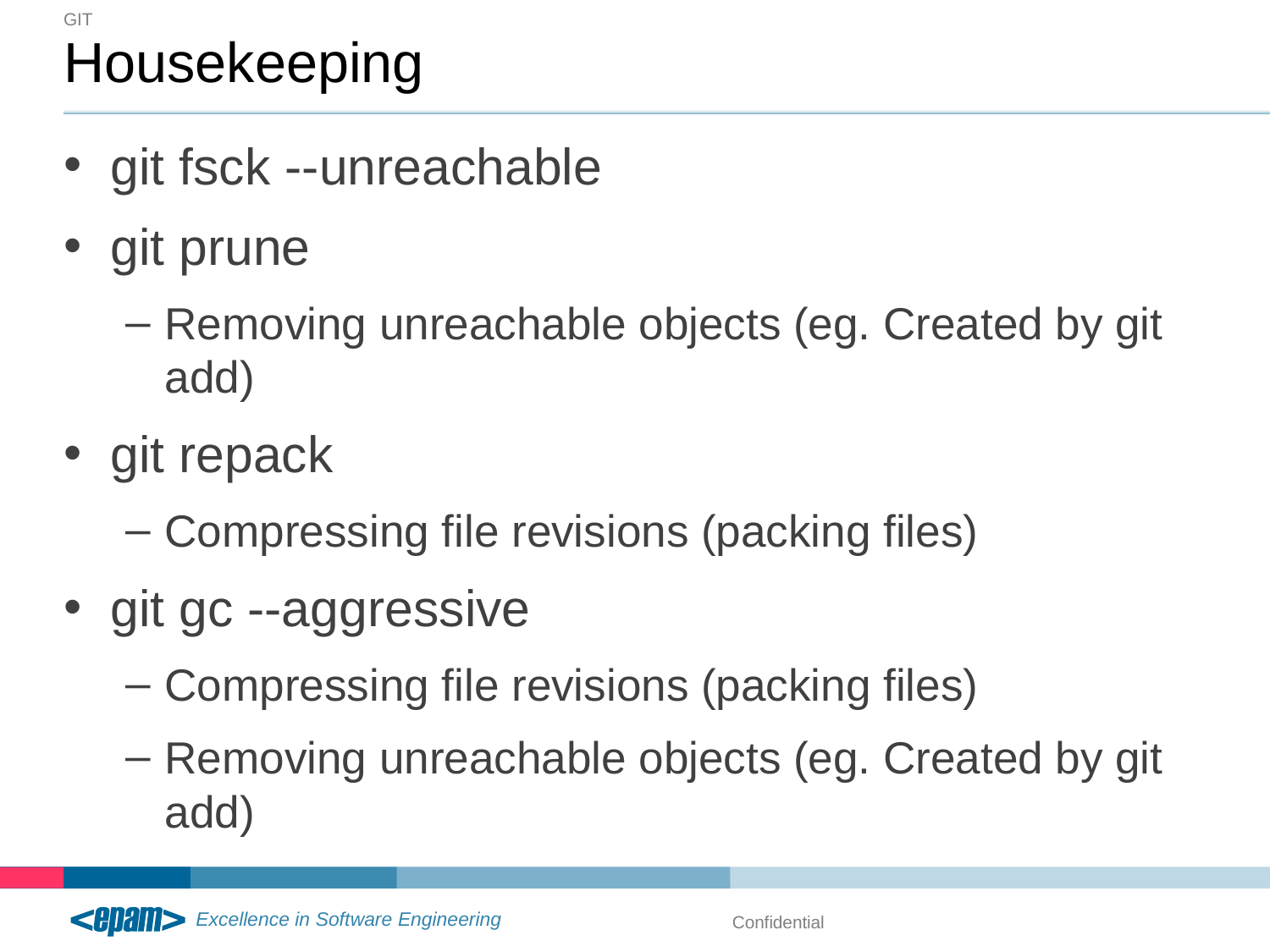

git
# Housekeeping
git fsck --unreachable
git prune
Removing unreachable objects (eg. Created by git add)
git repack
Compressing file revisions (packing files)
git gc --aggressive
Compressing file revisions (packing files)
Removing unreachable objects (eg. Created by git add)

Confidential